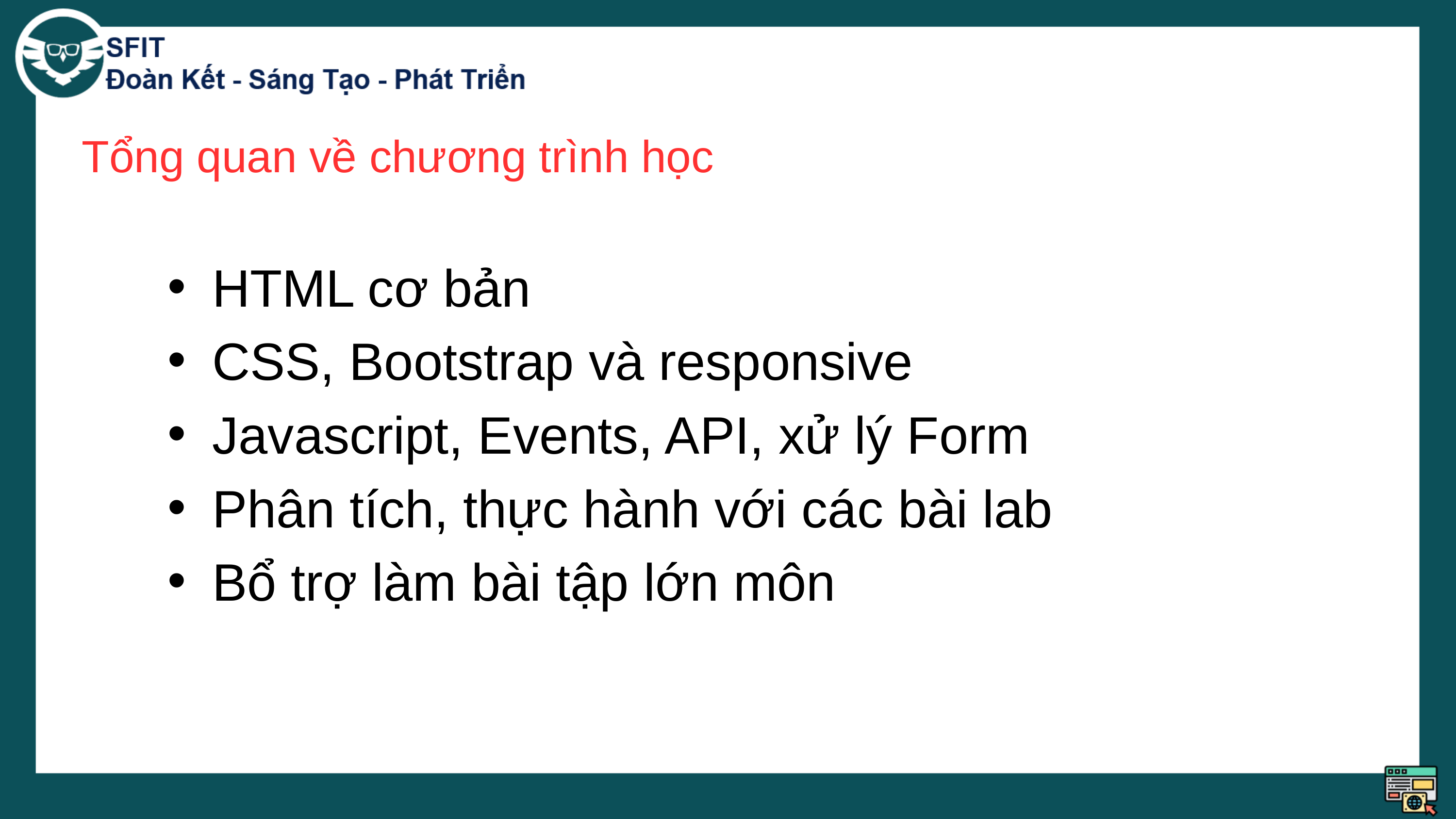

Tổng quan về chương trình học
HTML cơ bản
CSS, Bootstrap và responsive
Javascript, Events, API, xử lý Form
Phân tích, thực hành với các bài lab
Bổ trợ làm bài tập lớn môn